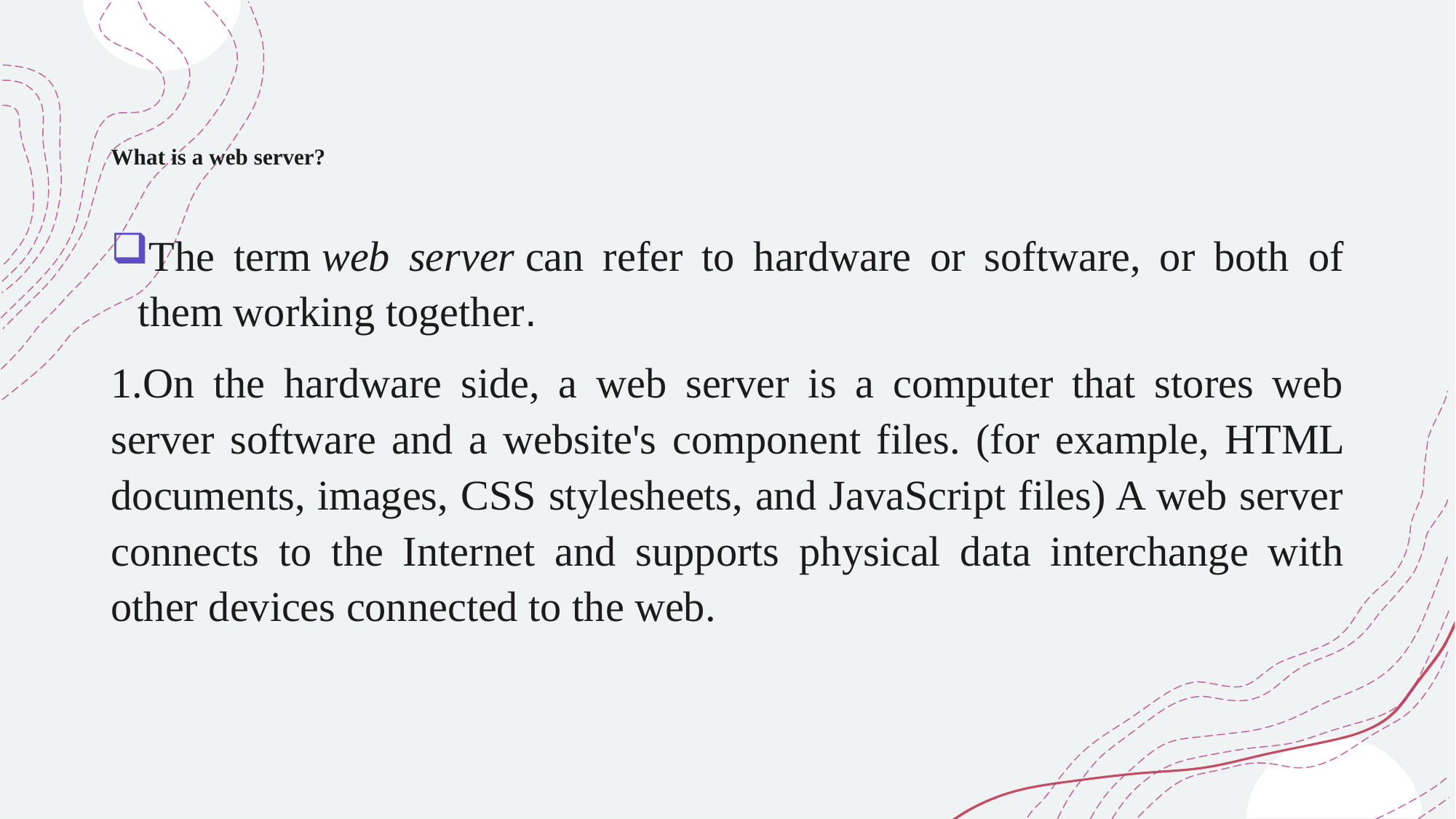

# What is a web server?
The term web server can refer to hardware or software, or both of them working together.
1.On the hardware side, a web server is a computer that stores web server software and a website's component files. (for example, HTML documents, images, CSS stylesheets, and JavaScript files) A web server connects to the Internet and supports physical data interchange with other devices connected to the web.